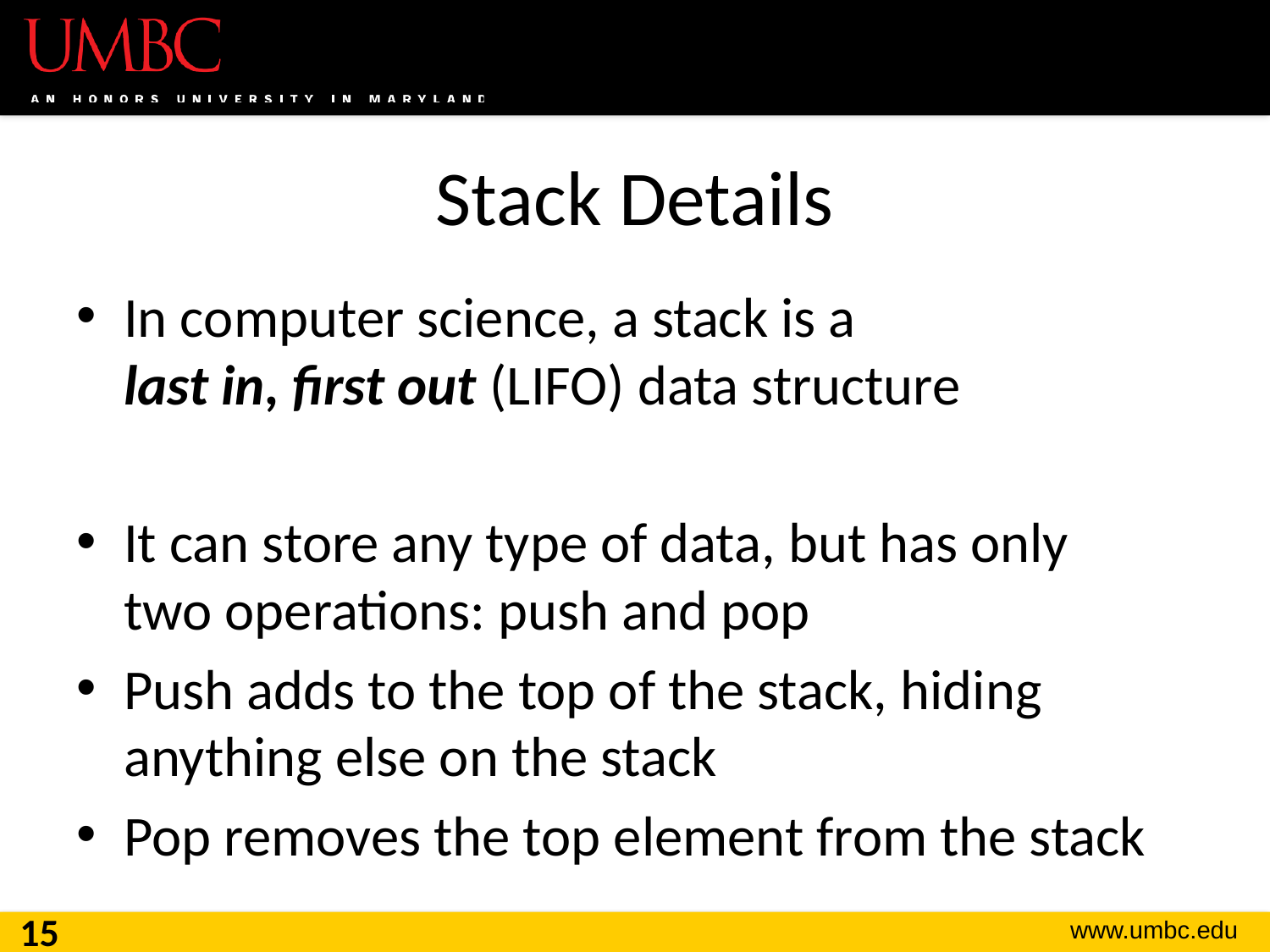

# Stack Details
In computer science, a stack is a
last in, first out (LIFO) data structure

It can store any type of data, but has only two operations: push and pop
Push adds to the top of the stack, hiding anything else on the stack
Pop removes the top element from the stack
15